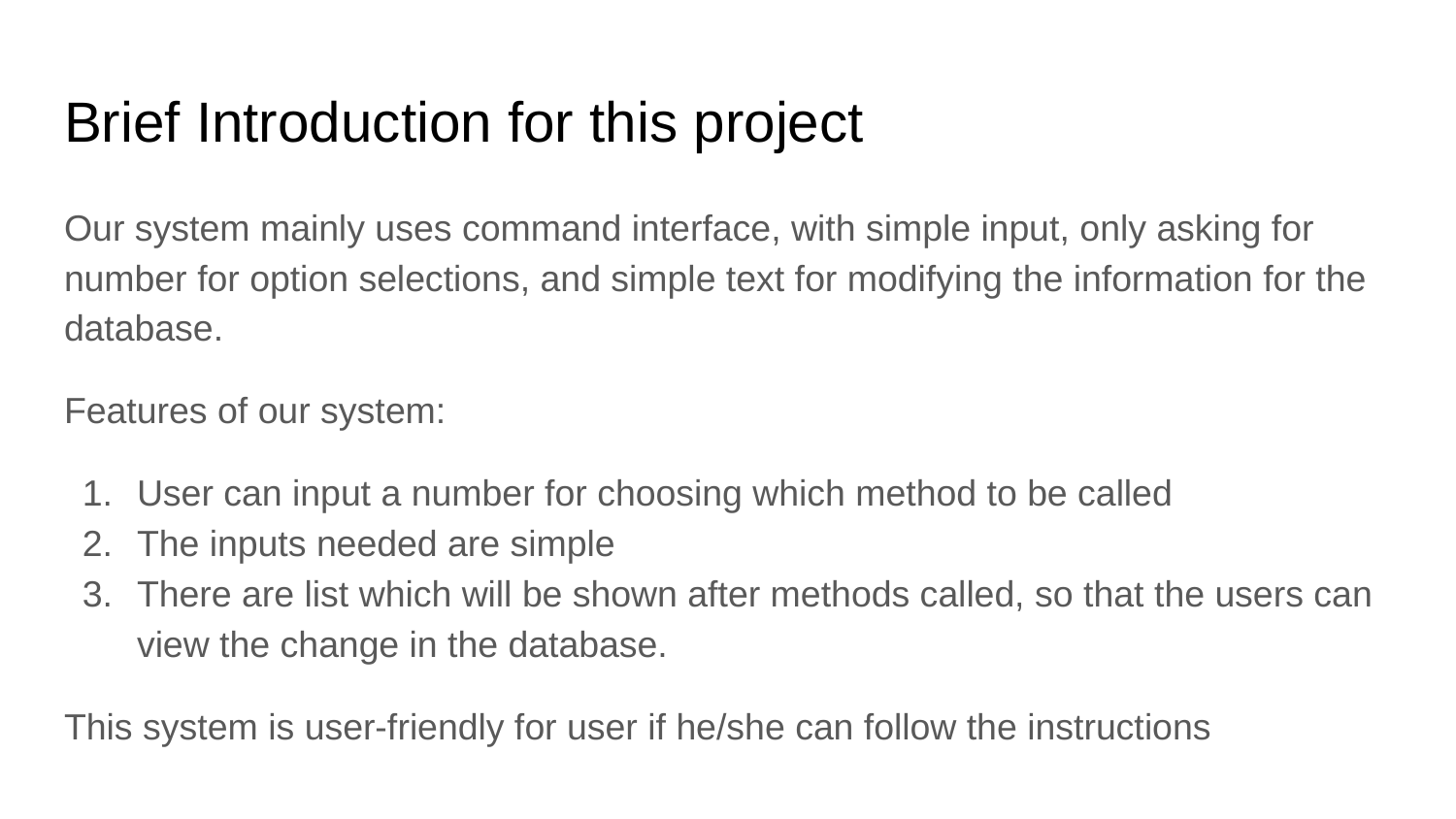

# Brief Introduction for this project

Our system mainly uses command interface, with simple input, only asking for number for option selections, and simple text for modifying the information for the database.
Features of our system:
User can input a number for choosing which method to be called
The inputs needed are simple
There are list which will be shown after methods called, so that the users can view the change in the database.
This system is user-friendly for user if he/she can follow the instructions